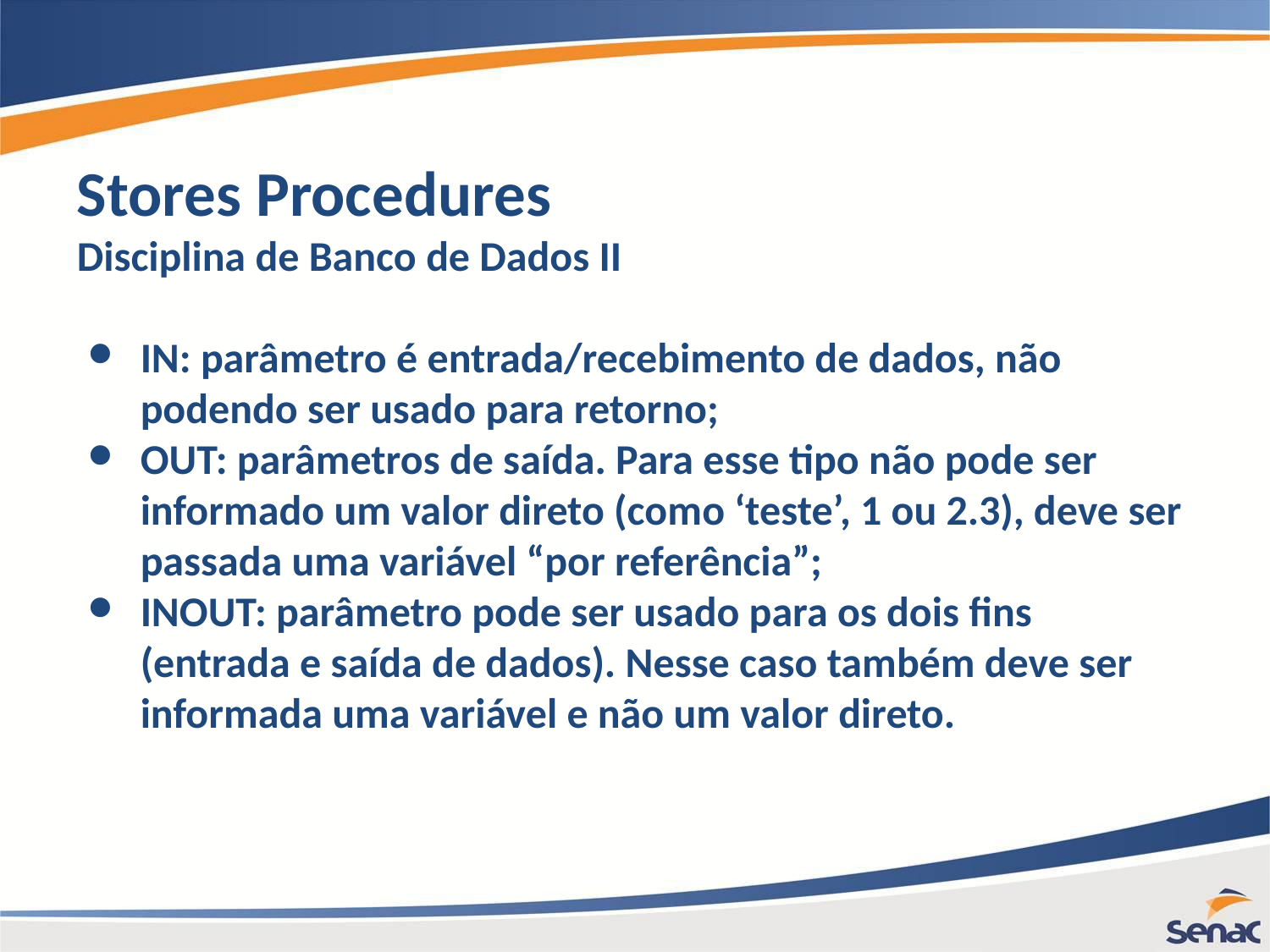

Stores Procedures
Disciplina de Banco de Dados II

IN: parâmetro é entrada/recebimento de dados, não podendo ser usado para retorno;
OUT: parâmetros de saída. Para esse tipo não pode ser informado um valor direto (como ‘teste’, 1 ou 2.3), deve ser passada uma variável “por referência”;
INOUT: parâmetro pode ser usado para os dois fins (entrada e saída de dados). Nesse caso também deve ser informada uma variável e não um valor direto.